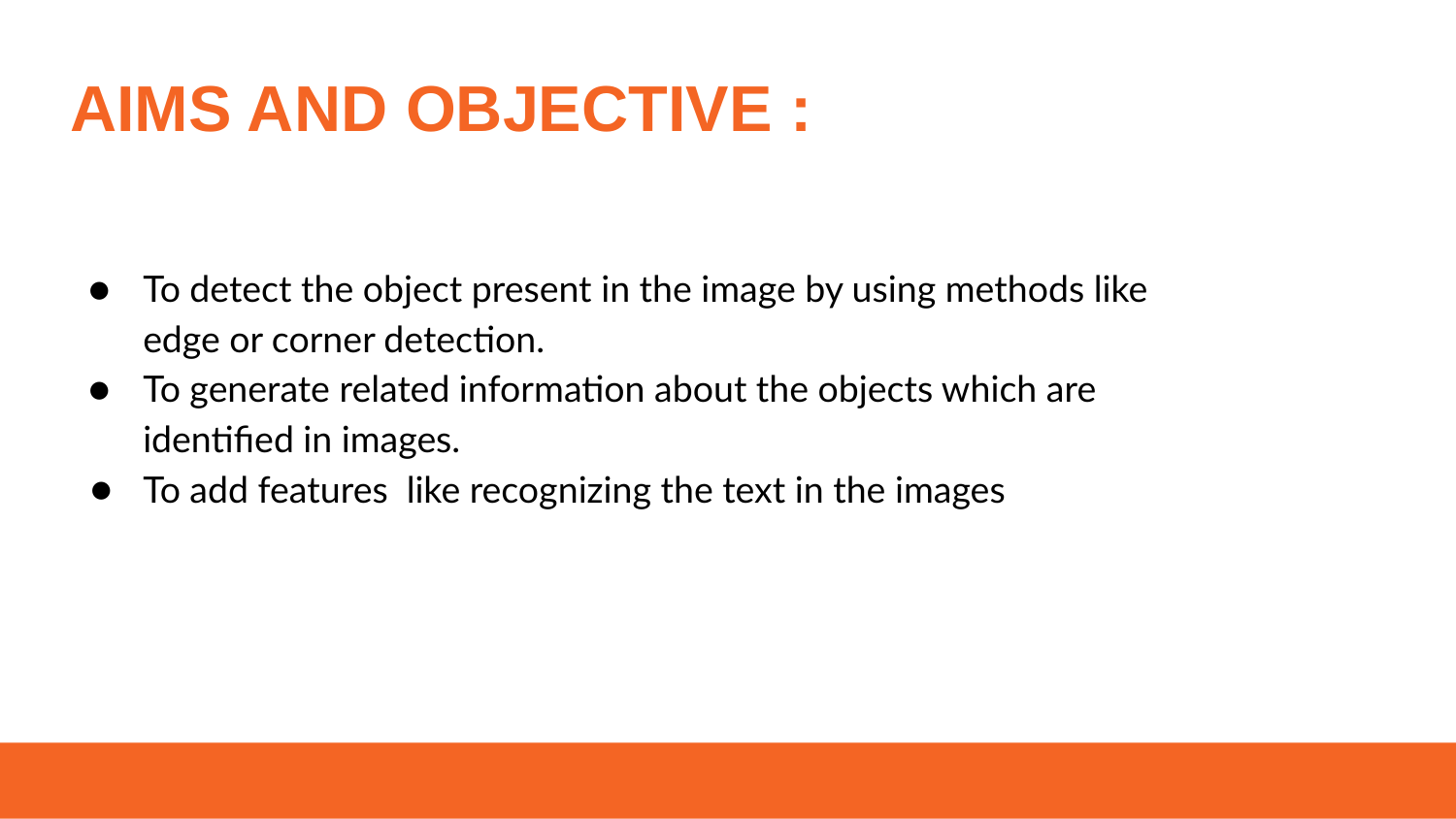

# AIMS AND OBJECTIVE :

To detect the object present in the image by using methods like edge or corner detection.
To generate related information about the objects which are identified in images.
To add features  like recognizing the text in the images